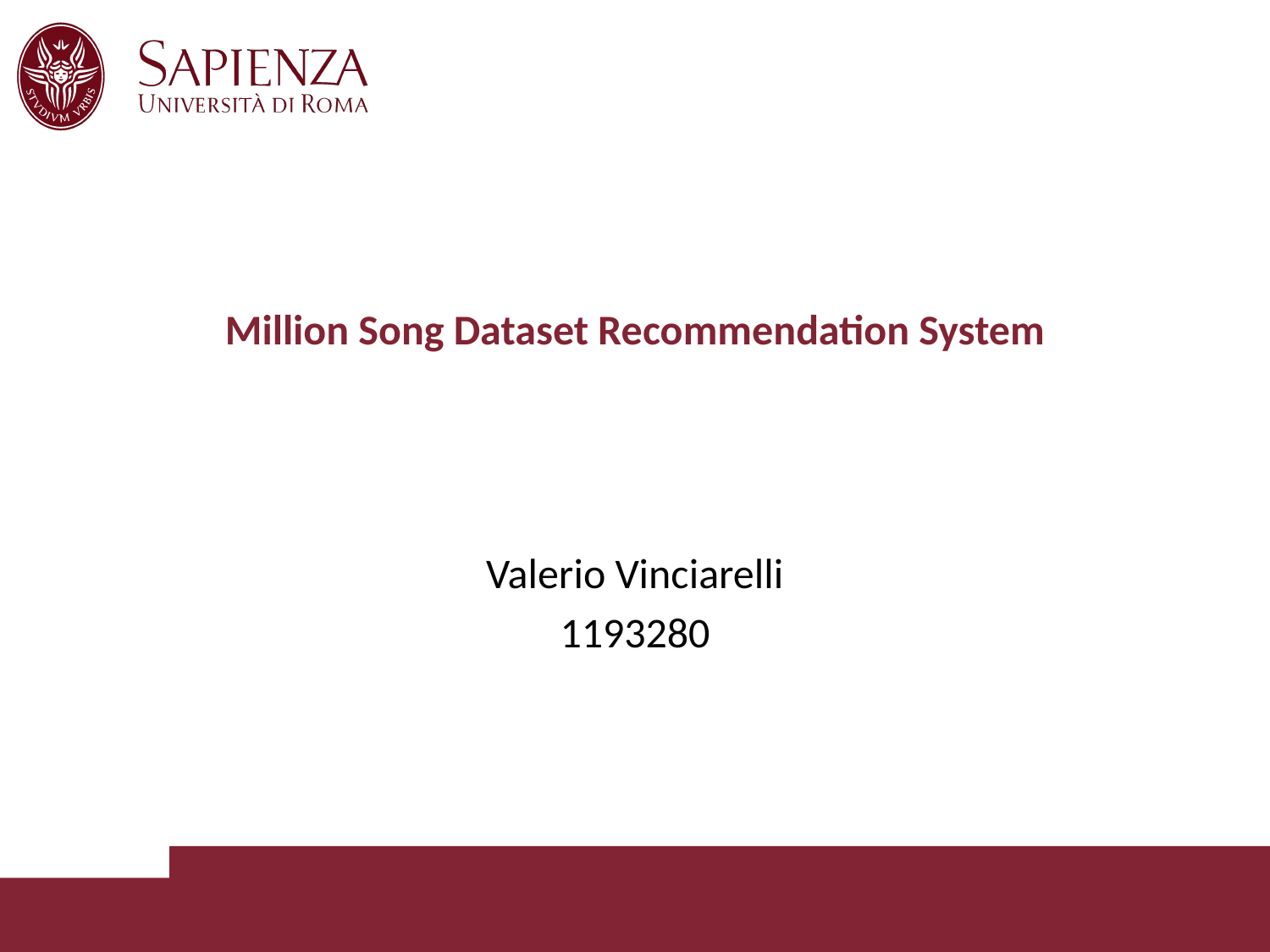

# Million Song Dataset Recommendation System
Valerio Vinciarelli
1193280